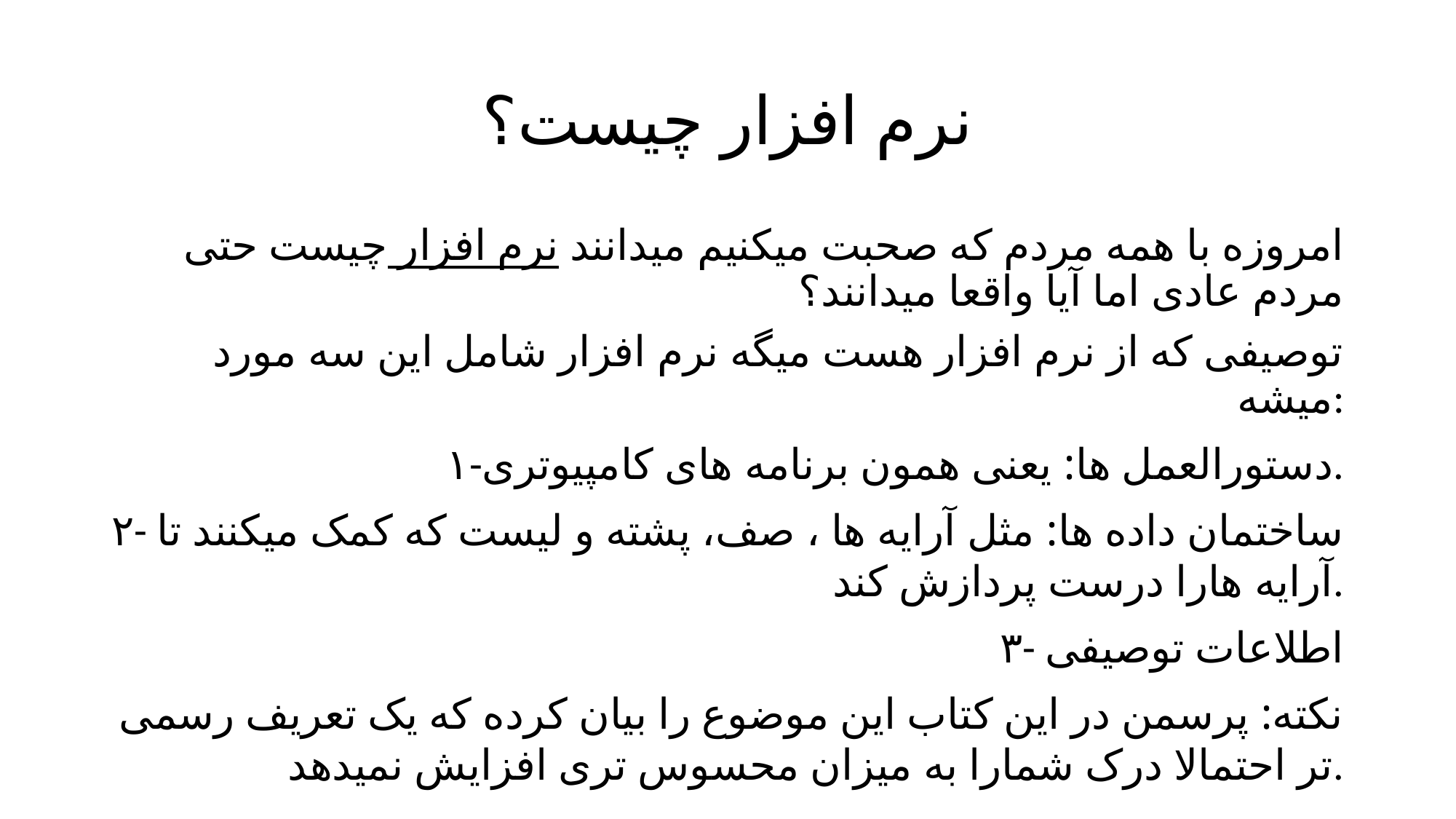

# نرم افزار چیست؟
امروزه با همه مردم که صحبت میکنیم میدانند نرم افزار چیست حتی مردم عادی اما آیا واقعا میدانند؟
توصیفی که از نرم افزار هست میگه نرم افزار شامل این سه مورد میشه:
۱-دستورالعمل ها: یعنی همون برنامه های کامپیوتری.
۲- ساختمان داده ها: مثل آرایه ها ، صف، پشته و لیست که کمک میکنند تا آرایه هارا درست پردازش کند.
۳- اطلاعات توصیفی
نکته: پرسمن در این کتاب این موضوع را بیان کرده که یک تعریف رسمی تر احتمالا درک شمارا به میزان محسوس تری افزایش نمیدهد.